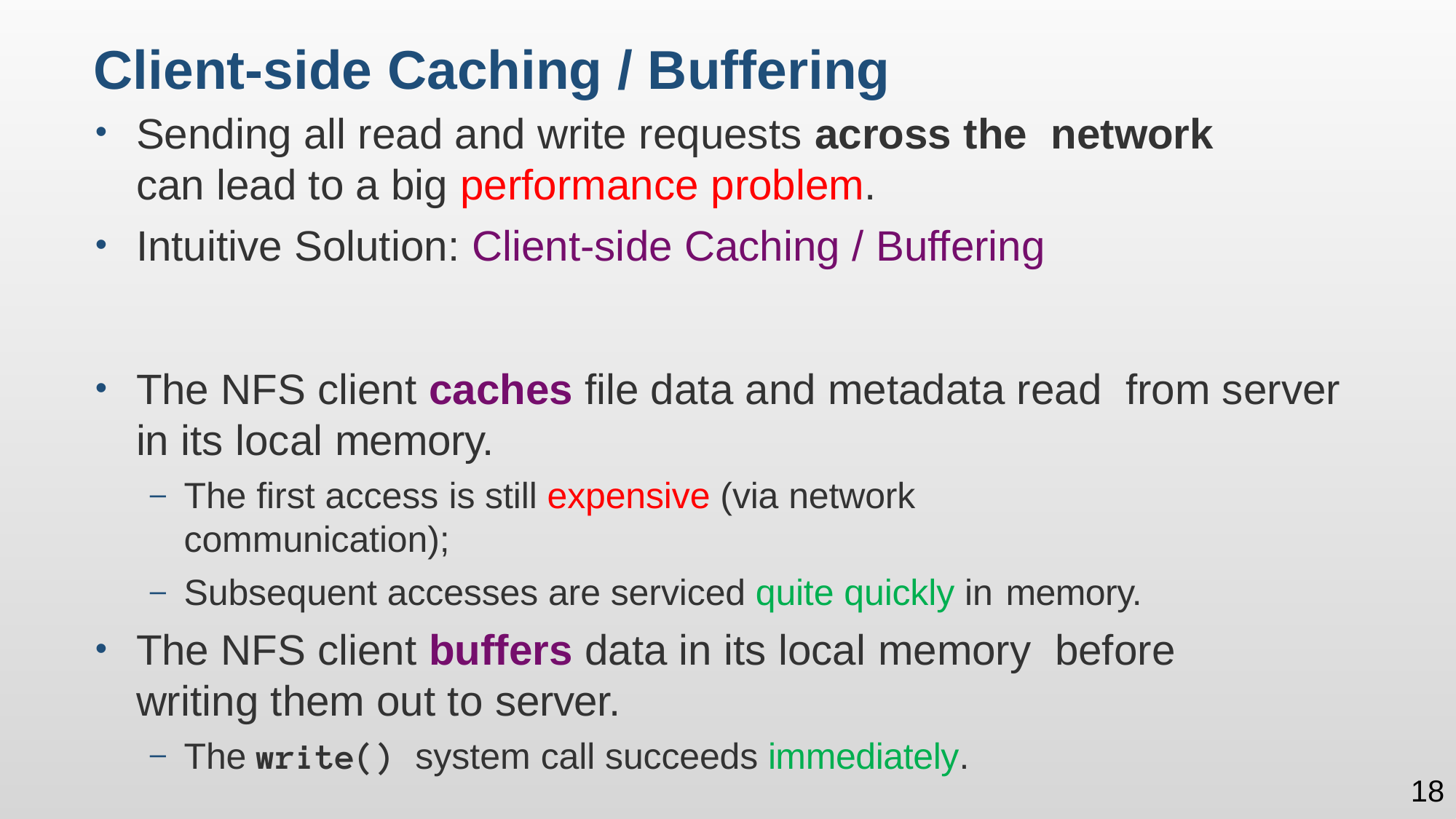

Client-side Caching / Buffering
Sending all read and write requests across the  network can lead to a big performance problem.
Intuitive Solution: Client-side Caching / Buffering

The NFS client caches file data and metadata read  from server in its local memory.
The first access is still expensive (via network  communication);
Subsequent accesses are serviced quite quickly in memory.
The NFS client buffers data in its local memory  before writing them out to server.
The write() system call succeeds immediately.

18